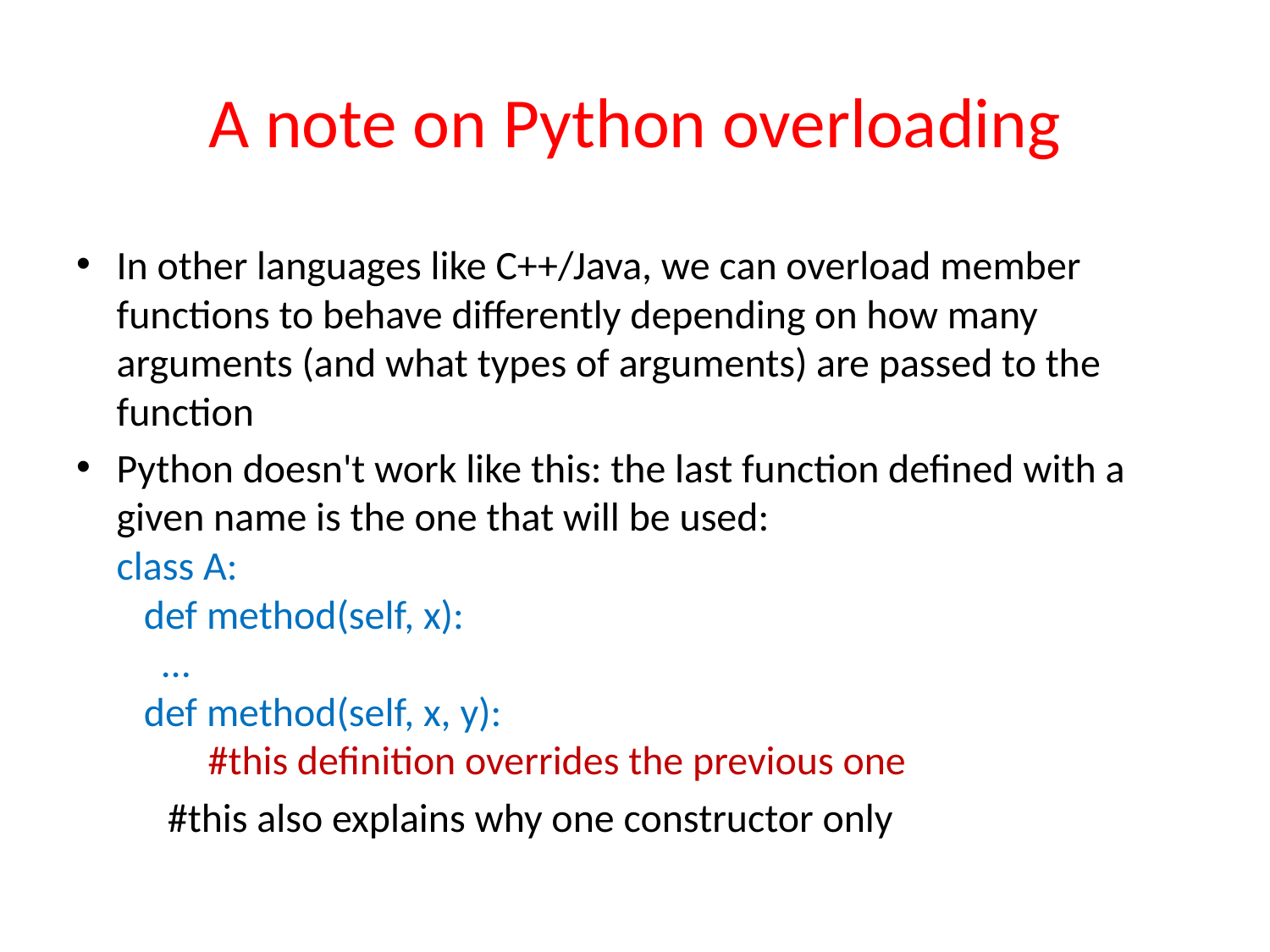

# A note on Python overloading
In other languages like C++/Java, we can overload member functions to behave differently depending on how many arguments (and what types of arguments) are passed to the function
Python doesn't work like this: the last function defined with a given name is the one that will be used:
class A:
   def method(self, x):
     …
   def method(self, x, y):
     	#this definition overrides the previous one
	#this also explains why one constructor only